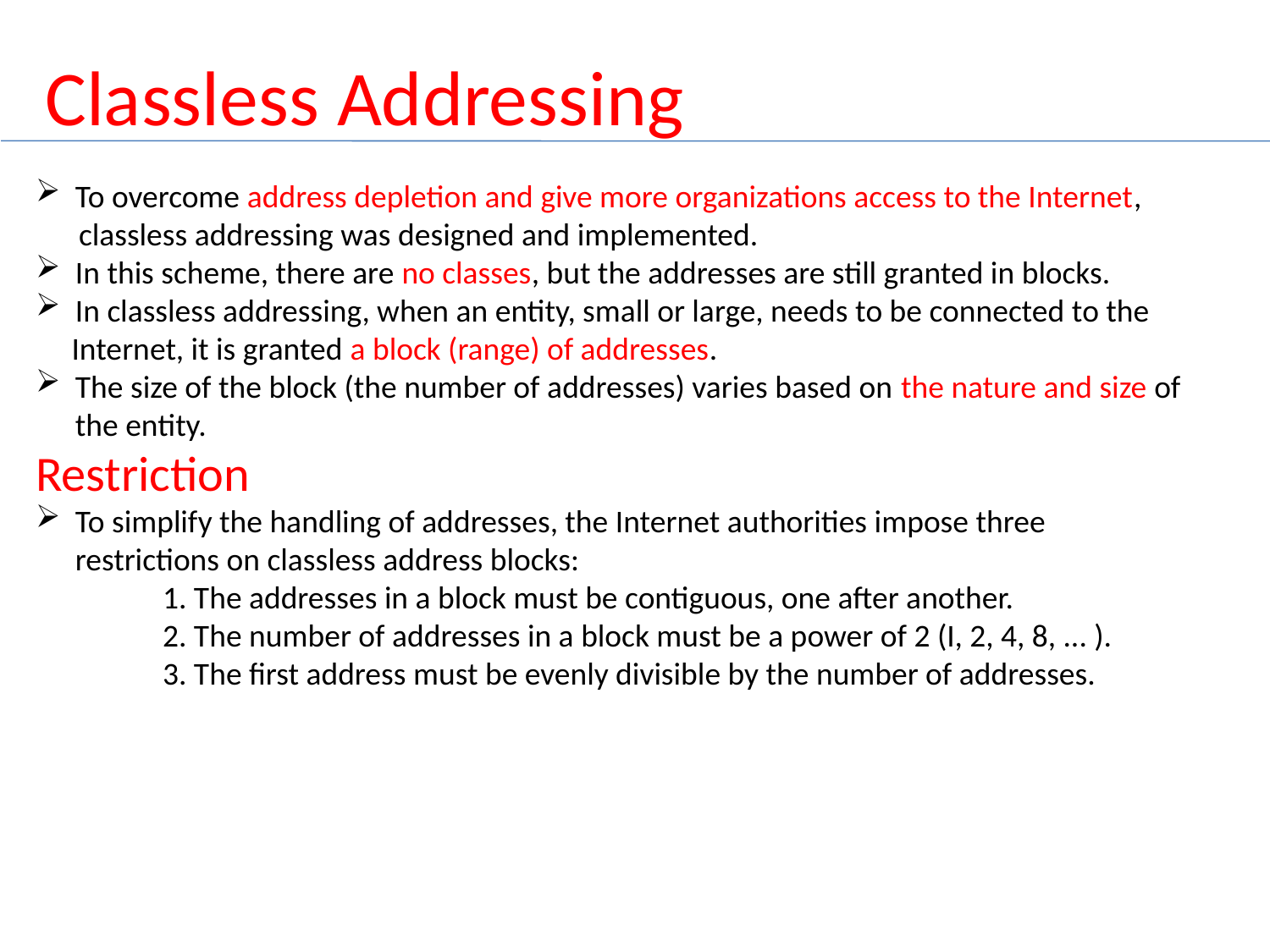

Classless Addressing
To overcome address depletion and give more organizations access to the Internet,
      classless addressing was designed and implemented.
In this scheme, there are no classes, but the addresses are still granted in blocks.
In classless addressing, when an entity, small or large, needs to be connected to the
     Internet, it is granted a block (range) of addresses.
The size of the block (the number of addresses) varies based on the nature and size of the entity.
Restriction
To simplify the handling of addresses, the Internet authorities impose three  restrictions on classless address blocks:
	1. The addresses in a block must be contiguous, one after another.
	2. The number of addresses in a block must be a power of 2 (I, 2, 4, 8, ... ).
	3. The first address must be evenly divisible by the number of addresses.